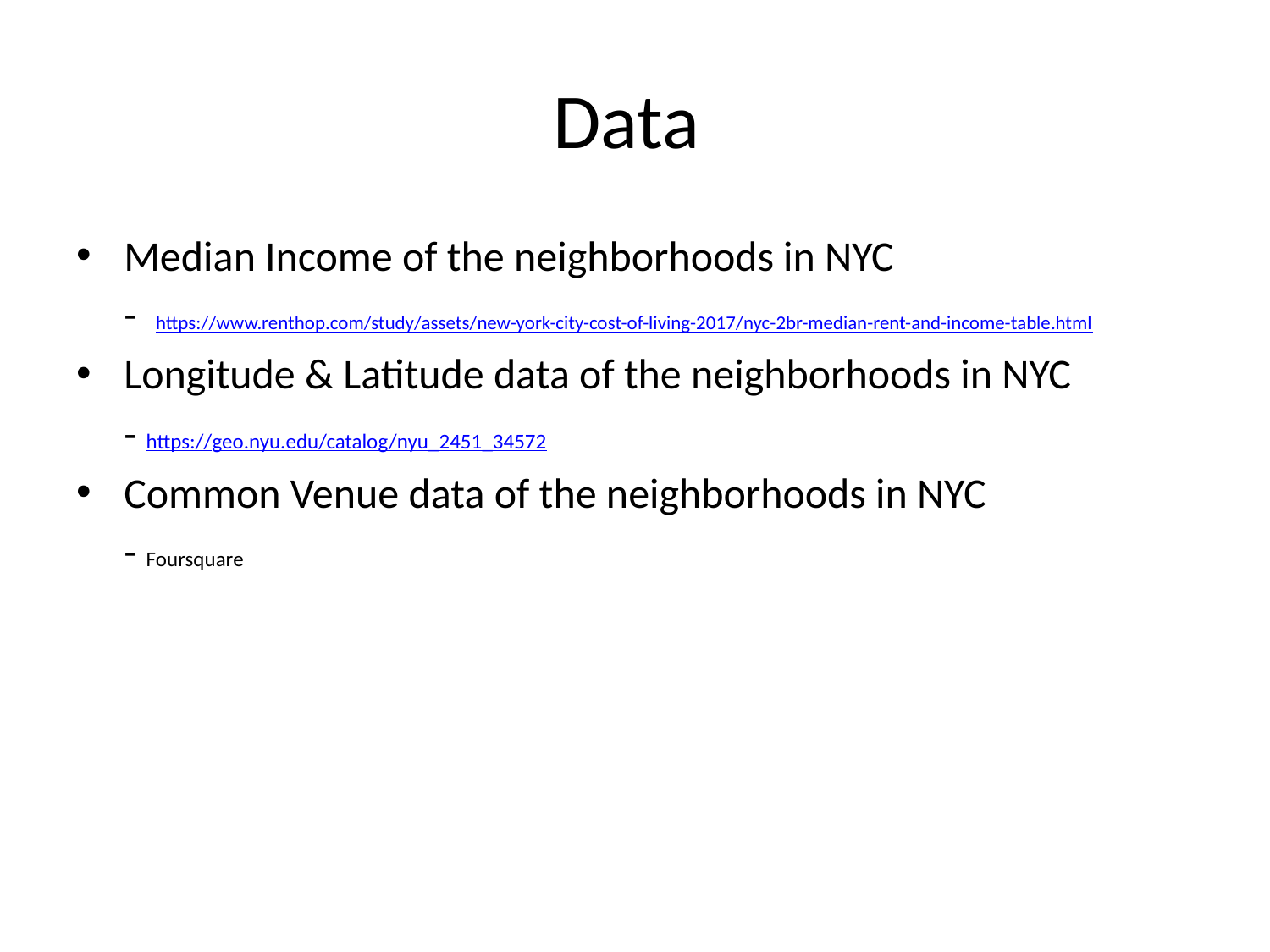

# Data
Median Income of the neighborhoods in NYC
     -  https://www.renthop.com/study/assets/new-york-city-cost-of-living-2017/nyc-2br-median-rent-and-income-table.html
Longitude & Latitude data of the neighborhoods in NYC
     - https://geo.nyu.edu/catalog/nyu_2451_34572
Common Venue data of the neighborhoods in NYC
     - Foursquare